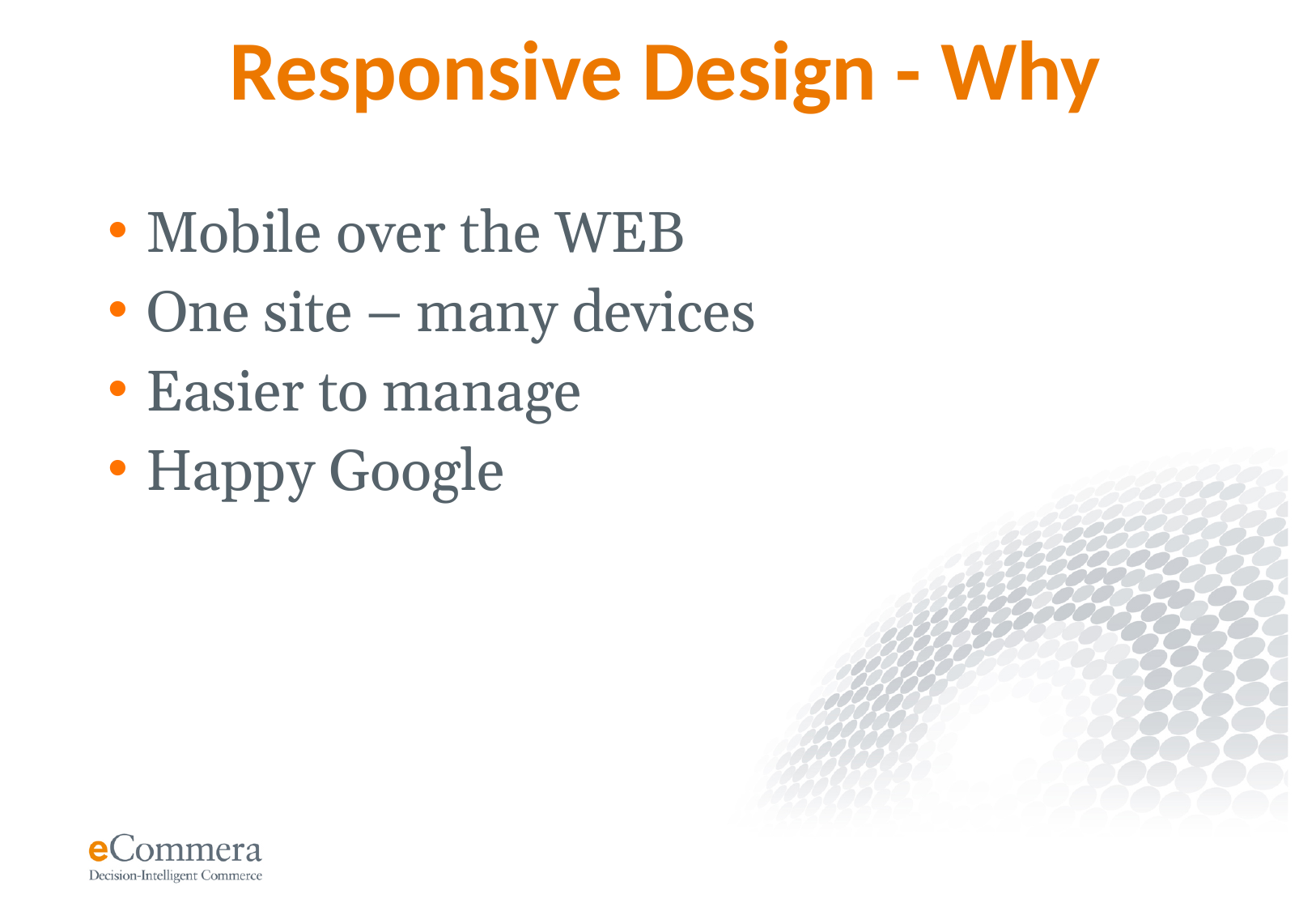

# Responsive Design - Why
Mobile over the WEB
One site – many devices
Easier to manage
Happy Google